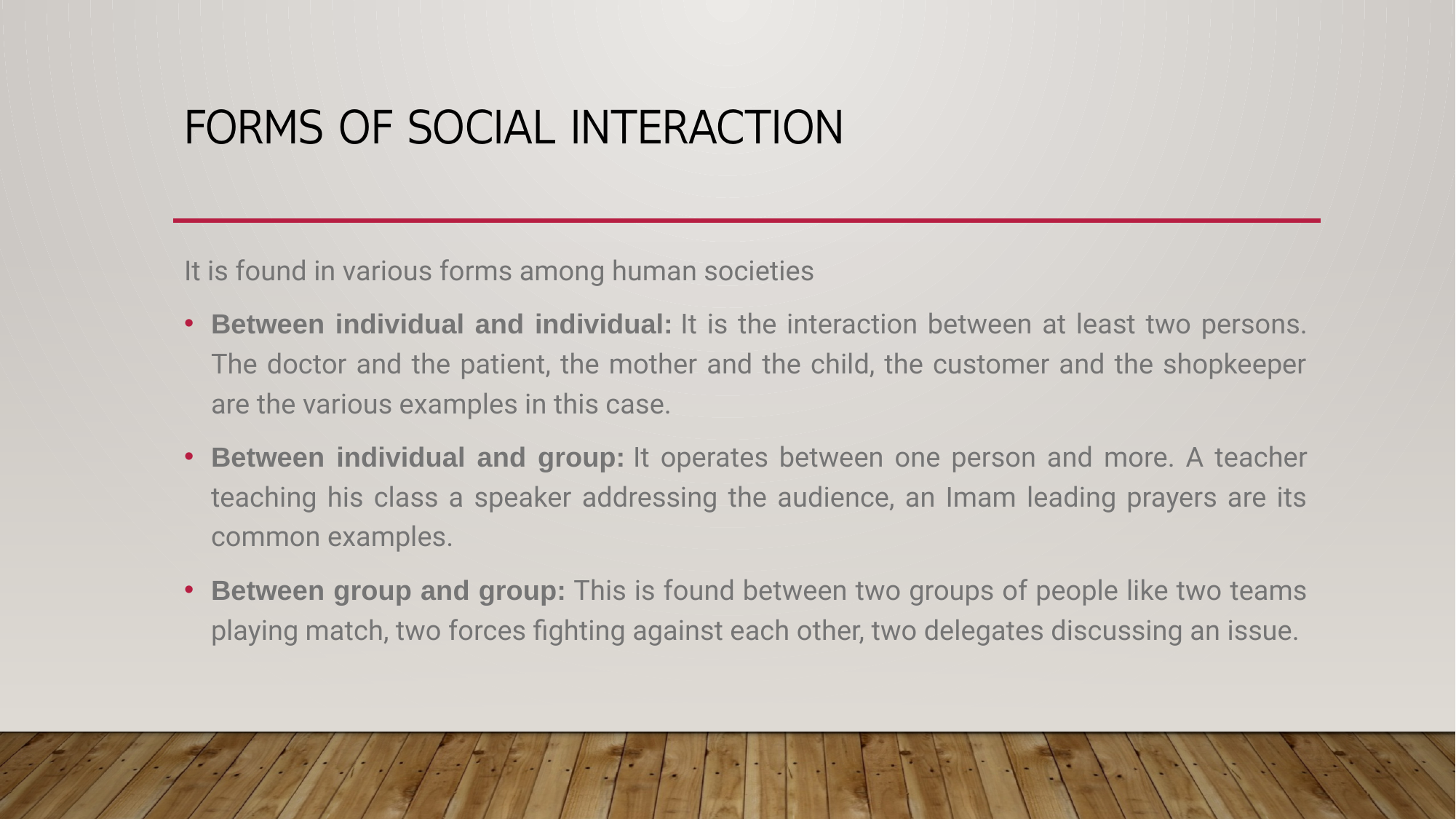

# Forms of social interaction
It is found in various forms among human societies
Between individual and individual: It is the interaction between at least two persons. The doctor and the patient, the mother and the child, the customer and the shopkeeper are the various examples in this case.
Between individual and group: It operates between one person and more. A teacher teaching his class a speaker addressing the audience, an Imam leading prayers are its common examples.
Between group and group: This is found between two groups of people like two teams playing match, two forces fighting against each other, two delegates discussing an issue.